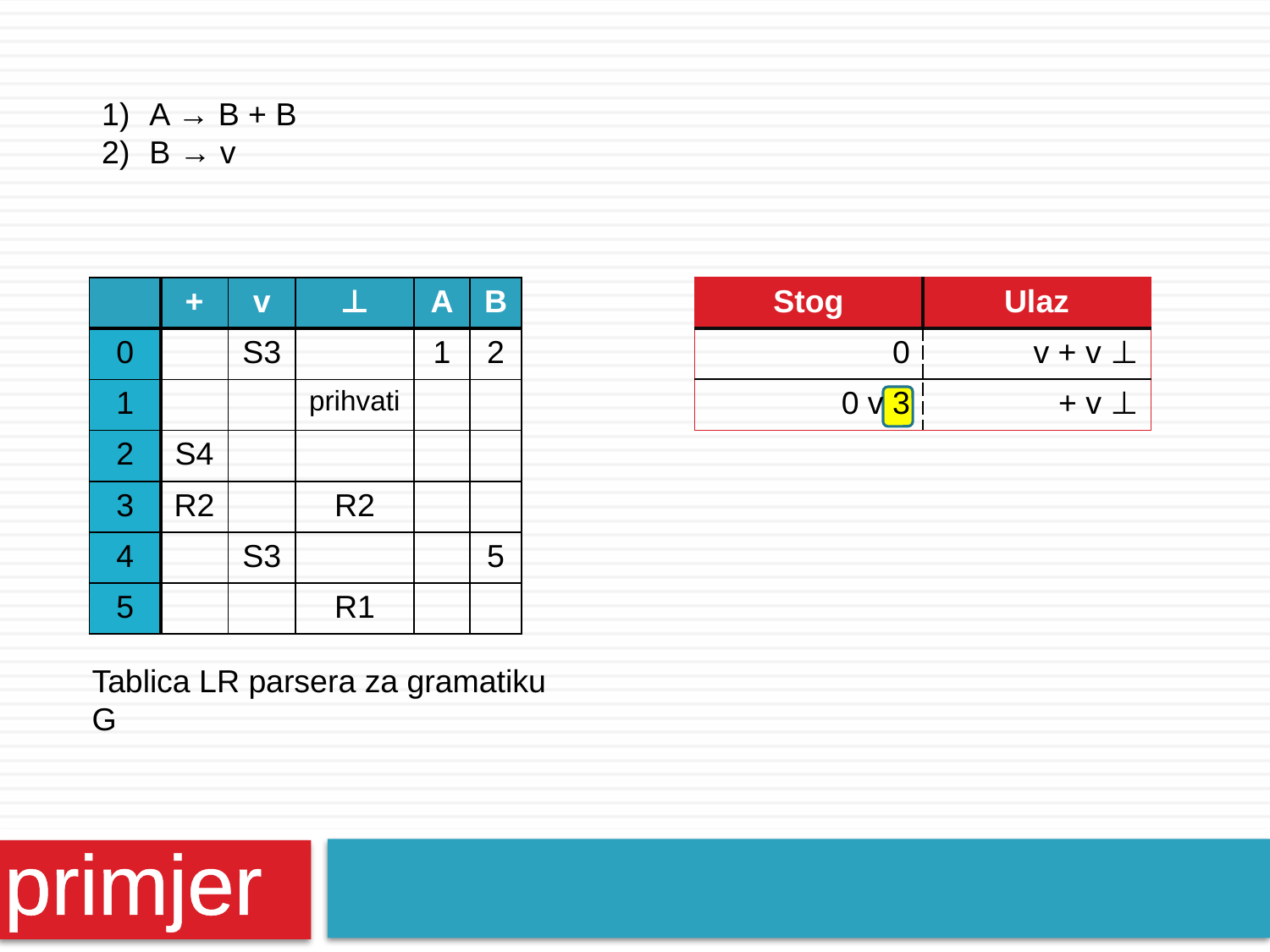

A → B + B
B → v

|  | + | v | ⊥ | A | B |
| --- | --- | --- | --- | --- | --- |
| 0 |  | S3 |  | 1 | 2 |
| 1 |  |  | prihvati |  |  |
| 2 | S4 |  |  |  |  |
| 3 | R2 |  | R2 |  |  |
| 4 |  | S3 |  |  | 5 |
| 5 |  |  | R1 |  |  |
| Stog | Ulaz |
| --- | --- |
| 0 | v + v ⊥ |
| 0 v 3 | + v ⊥ |

Tablica LR parsera za gramatiku G
primjer